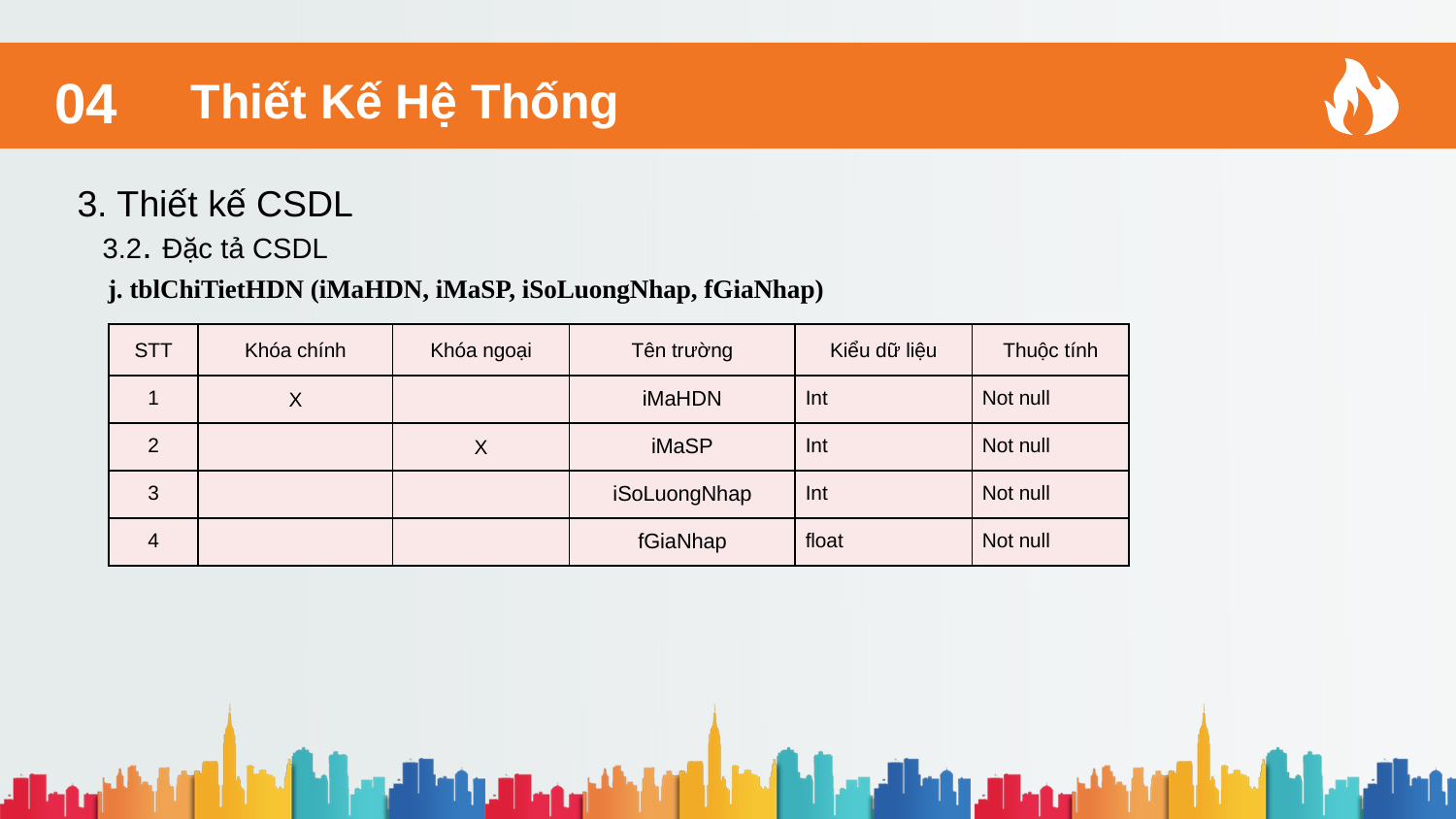

Thiết Kế Hệ Thống
04
3. Thiết kế CSDL
3.2. Đặc tả CSDL

j. tblChiTietHDN (iMaHDN, iMaSP, iSoLuongNhap, fGiaNhap)

| STT | Khóa chính | Khóa ngoại | Tên trường | Kiểu dữ liệu | Thuộc tính |
| --- | --- | --- | --- | --- | --- |
| 1 | X |  | iMaHDN | Int | Not null |
| 2 |  | X | iMaSP | Int | Not null |
| 3 |  |  | iSoLuongNhap | Int | Not null |
| 4 |  |  | fGiaNhap | float | Not null |